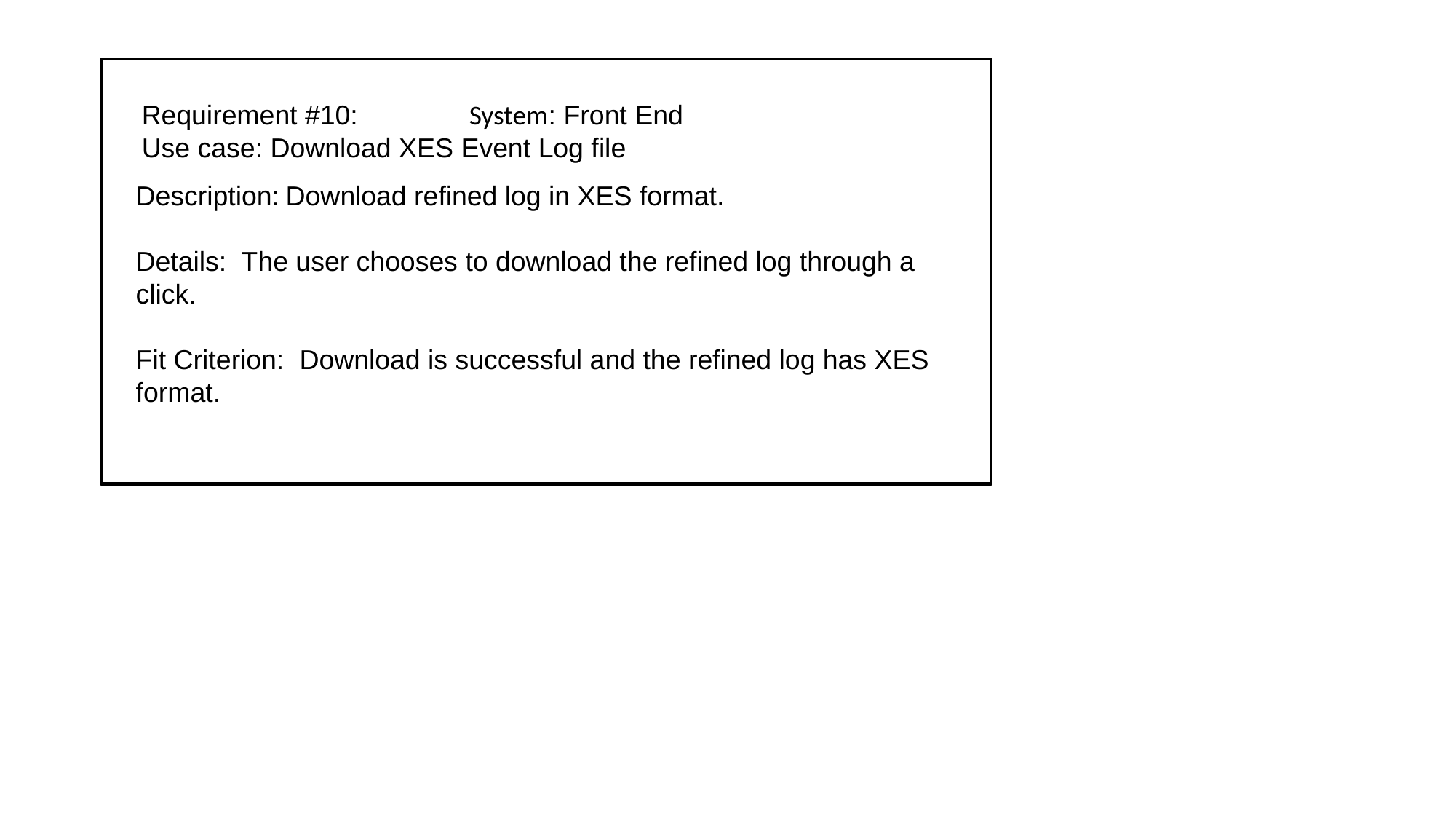

Requirement #10:		System: Front End
Use case: Download XES Event Log file
Description: Download refined log in XES format.

Details:  The user chooses to download the refined log through a click.

Fit Criterion:  Download is successful and the refined log has XES format.